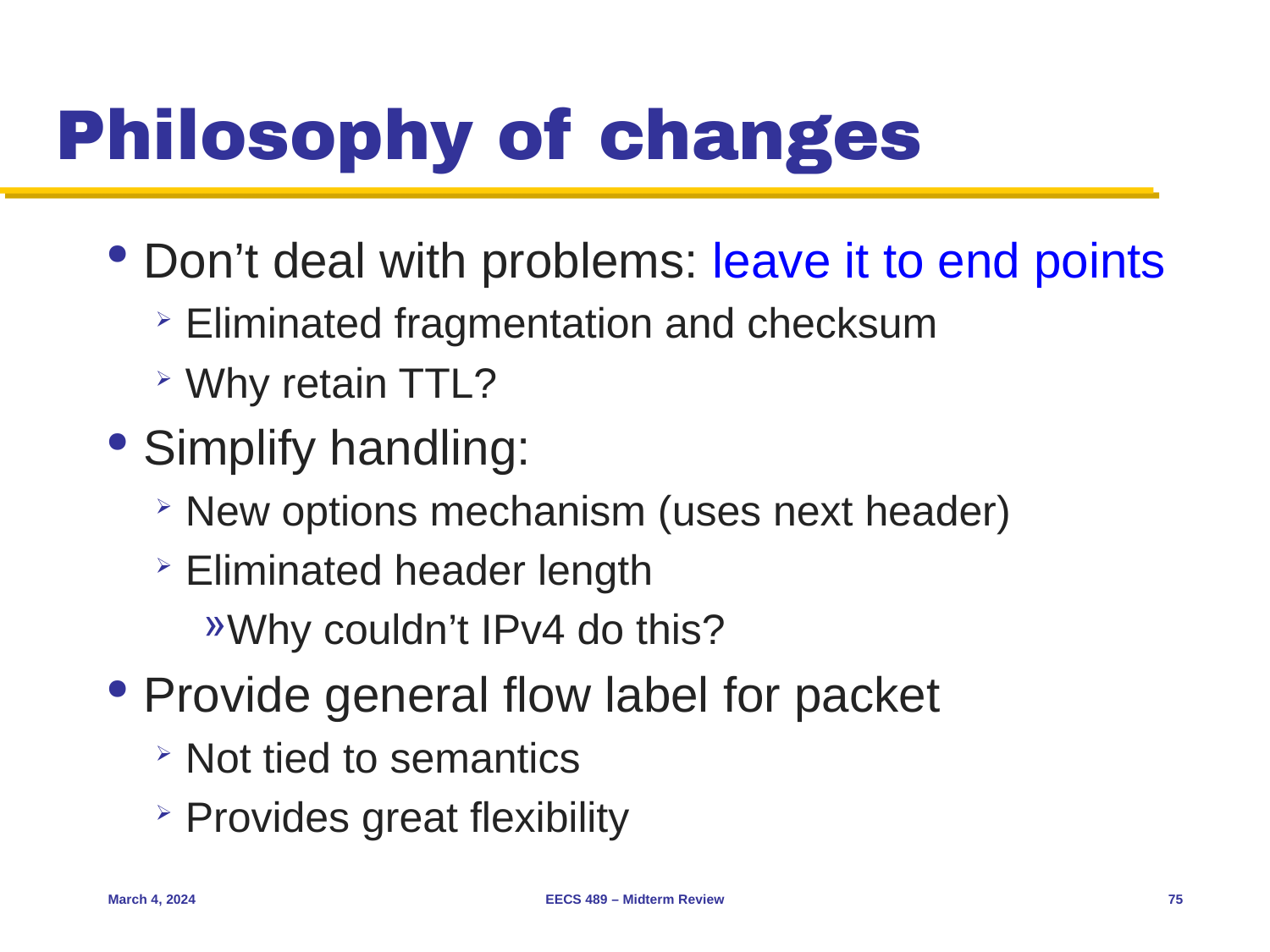

# Philosophy of changes
Don’t deal with problems: leave it to end points
Eliminated fragmentation and checksum
Why retain TTL?
Simplify handling:
New options mechanism (uses next header)
Eliminated header length
Why couldn’t IPv4 do this?
Provide general flow label for packet
Not tied to semantics
Provides great flexibility
March 4, 2024
EECS 489 – Midterm Review
75